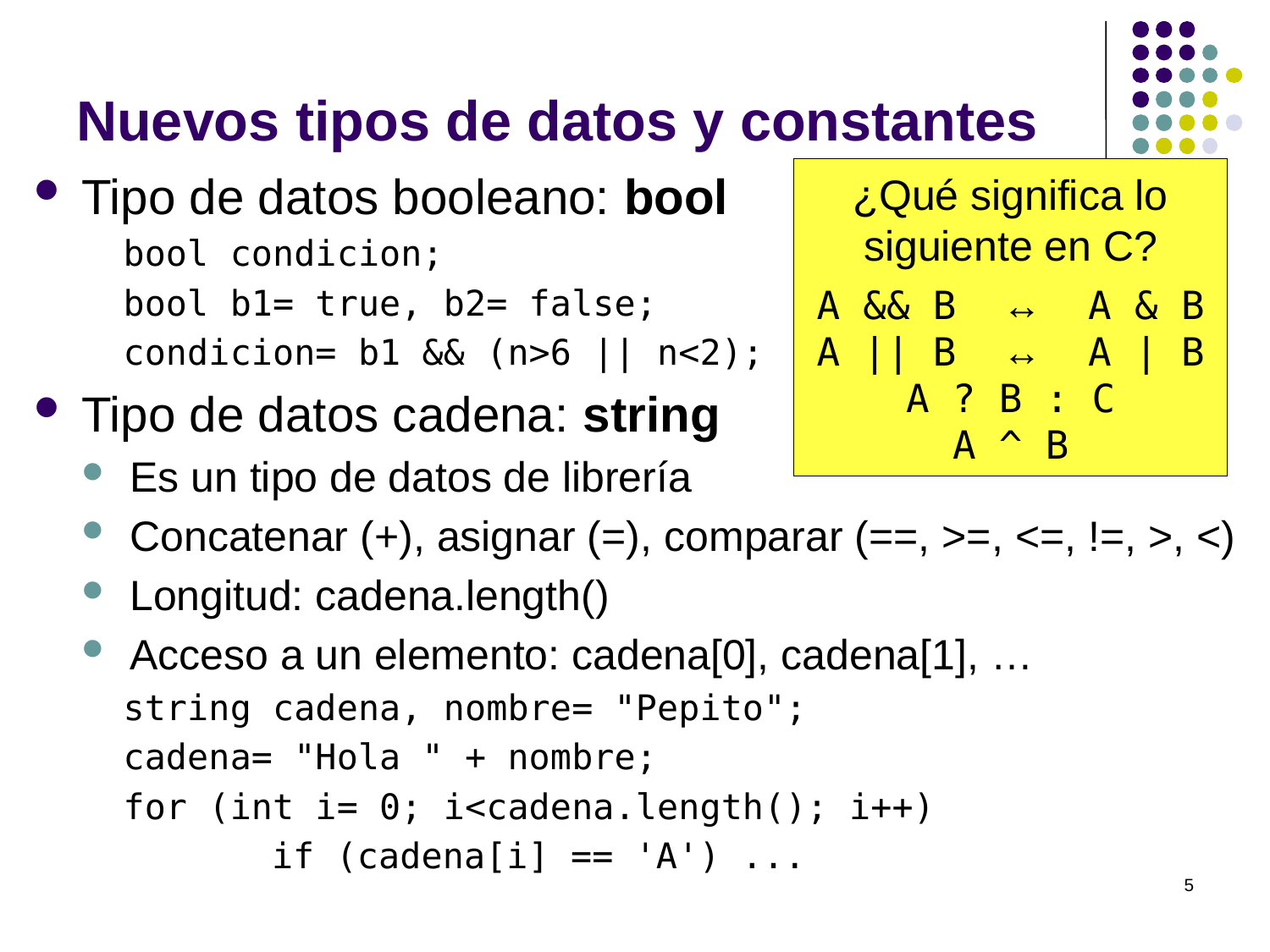

# Nuevos tipos de datos y constantes
Tipo de datos booleano: bool
bool condicion;
bool b1= true, b2= false;
condicion= b1 && (n>6 || n<2);
Tipo de datos cadena: string
Es un tipo de datos de librería
Concatenar (+), asignar (=), comparar (==, >=, <=, !=, >, <)
Longitud: cadena.length()
Acceso a un elemento: cadena[0], cadena[1], …
string cadena, nombre= "Pepito";
cadena= "Hola " + nombre;
for (int i= 0; i<cadena.length(); i++)
	 if (cadena[i] == 'A') ...
¿Qué significa lo siguiente en C?
A && B  ↔  A & B
A || B  ↔  A | B
A ? B : C
A ^ B
5